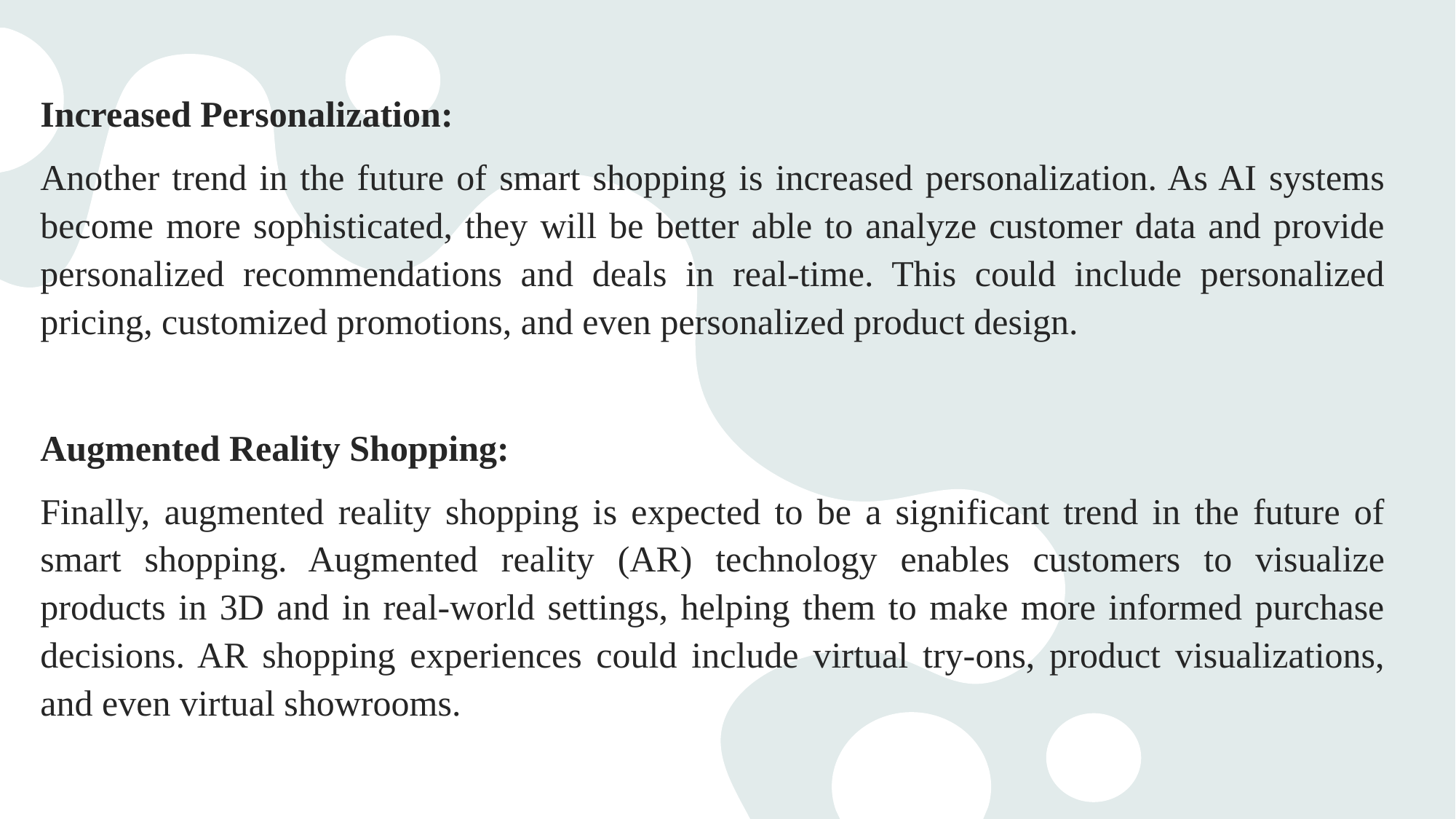

Increased Personalization:
Another trend in the future of smart shopping is increased personalization. As AI systems become more sophisticated, they will be better able to analyze customer data and provide personalized recommendations and deals in real-time. This could include personalized pricing, customized promotions, and even personalized product design.

Augmented Reality Shopping:
Finally, augmented reality shopping is expected to be a significant trend in the future of smart shopping. Augmented reality (AR) technology enables customers to visualize products in 3D and in real-world settings, helping them to make more informed purchase decisions. AR shopping experiences could include virtual try-ons, product visualizations, and even virtual showrooms.